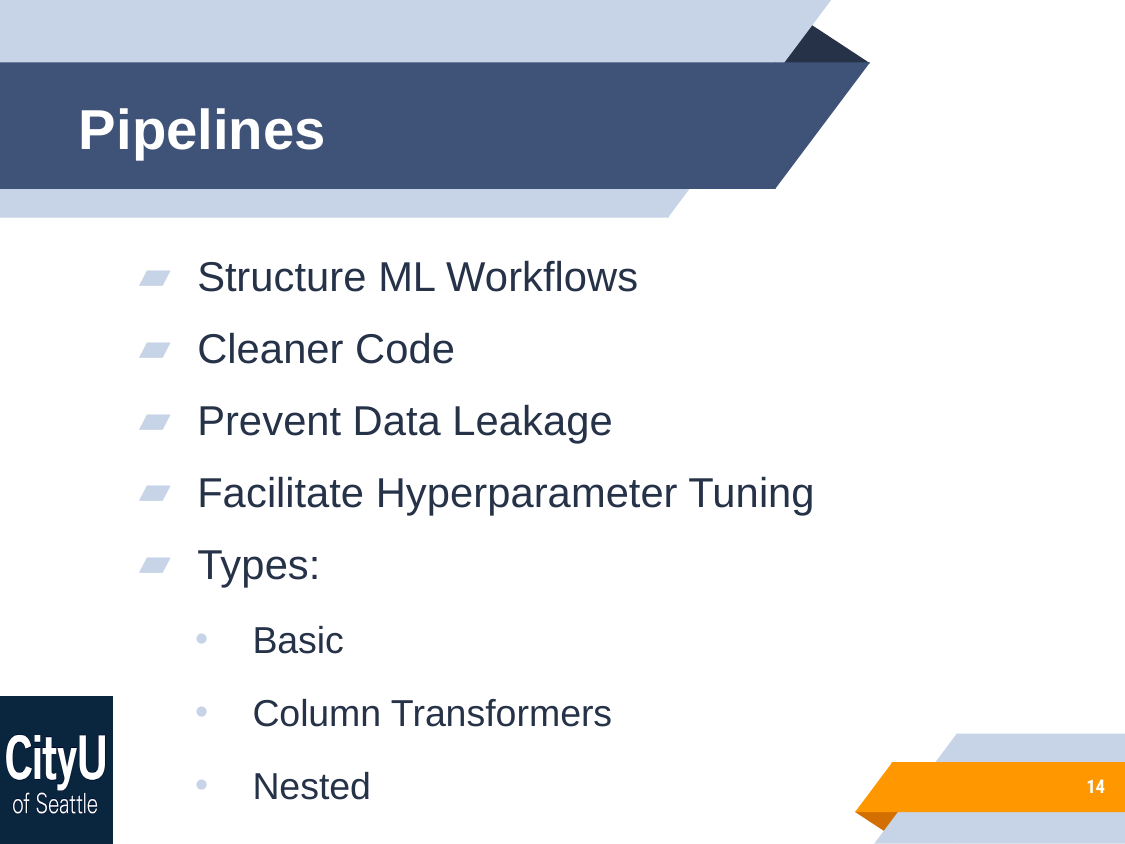

# Pipelines
 Structure ML Workflows
 Cleaner Code
 Prevent Data Leakage
 Facilitate Hyperparameter Tuning
 Types:
 Basic
 Column Transformers
 Nested
14